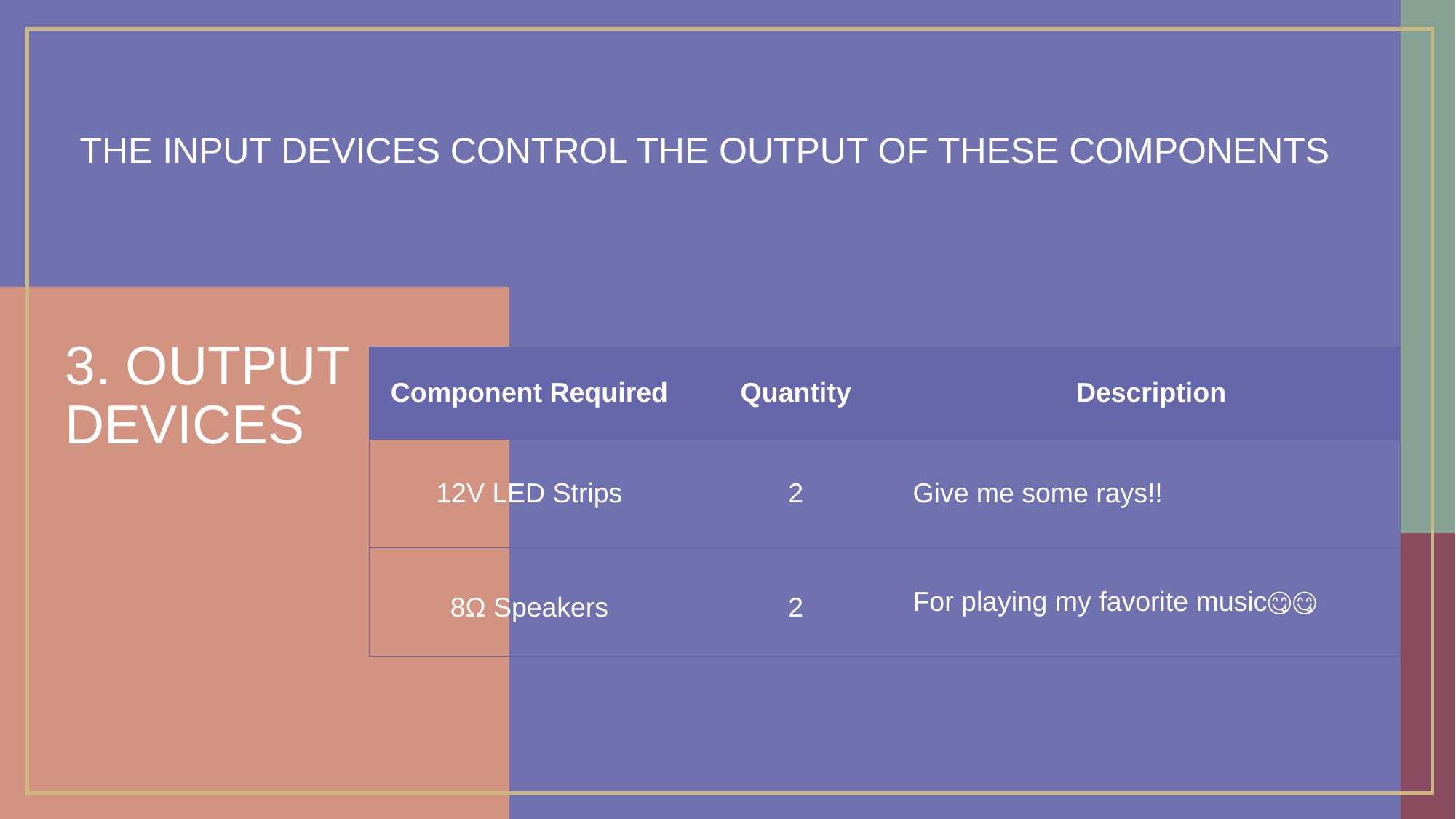

# The Input devices control the output of these Components
3. Output devices
| Component Required | Quantity | Description |
| --- | --- | --- |
| 12V LED Strips | 2 | Give me some rays!! |
| 8Ω Speakers | 2 | For playing my favorite music😋😋 |